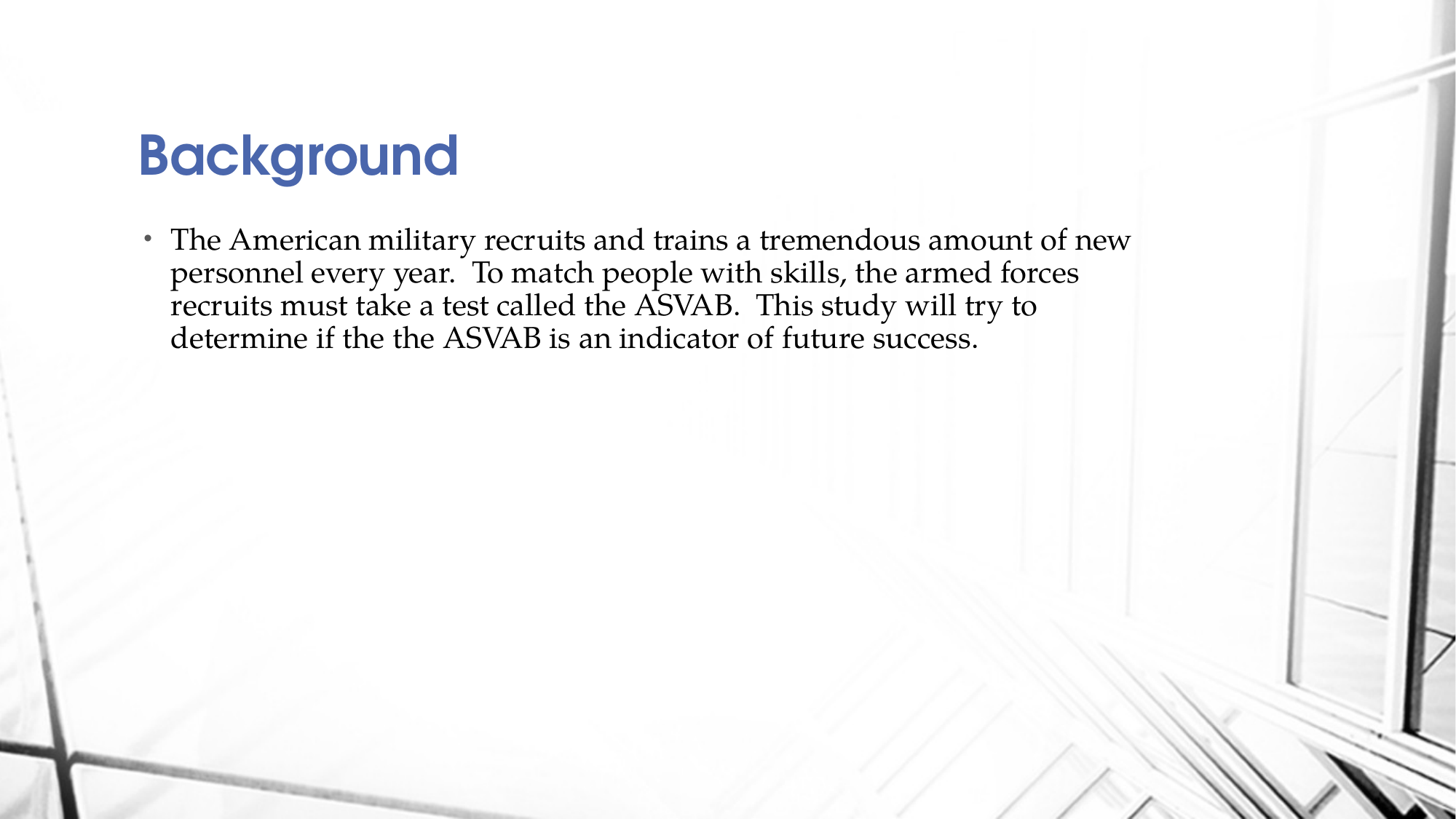

# Background
The American military recruits and trains a tremendous amount of new personnel every year.  To match people with skills, the armed forces recruits must take a test called the ASVAB.  This study will try to determine if the the ASVAB is an indicator of future success.